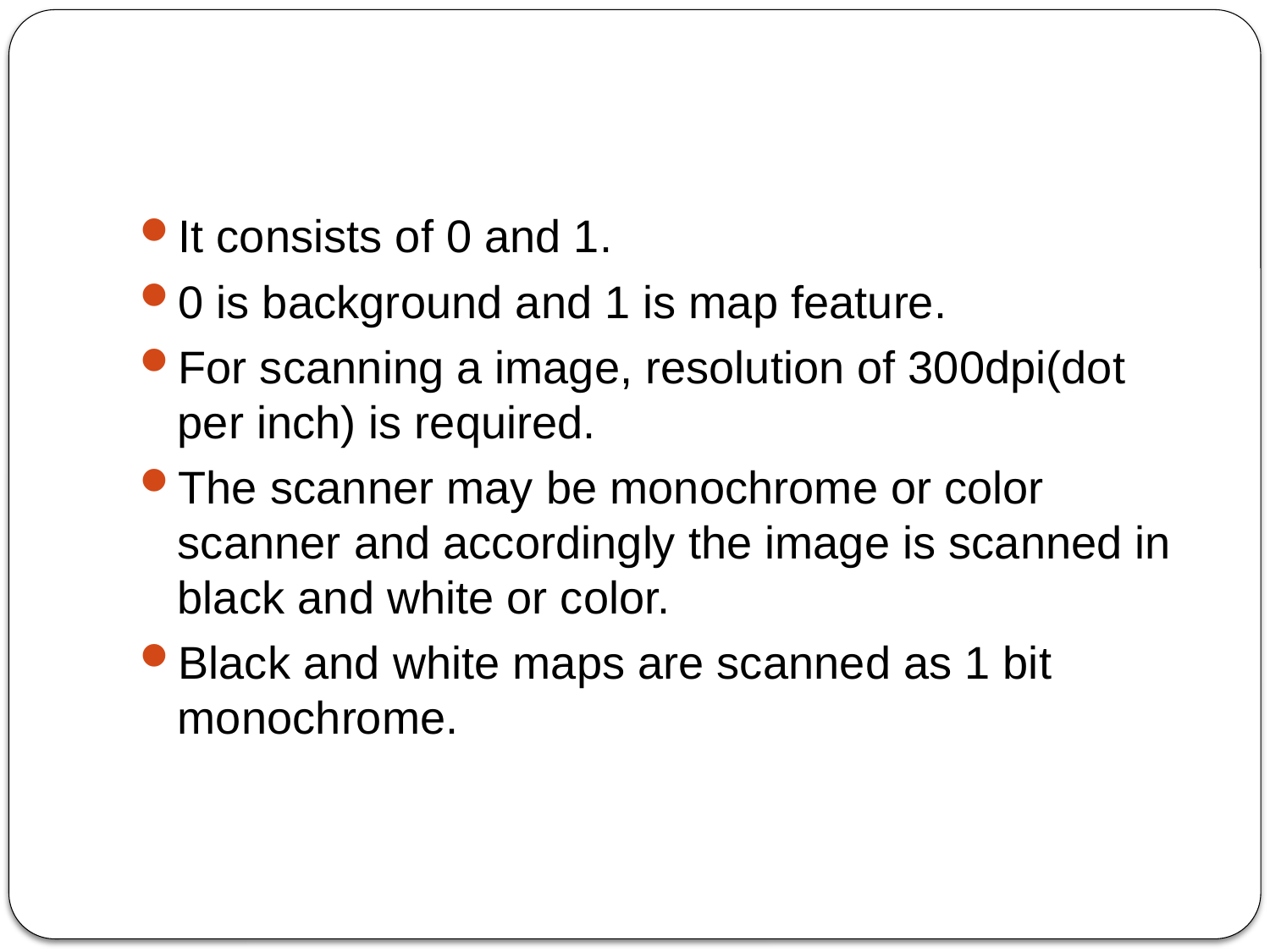

#
It consists of 0 and 1.
0 is background and 1 is map feature.
For scanning a image, resolution of 300dpi(dot per inch) is required.
The scanner may be monochrome or color scanner and accordingly the image is scanned in black and white or color.
Black and white maps are scanned as 1 bit monochrome.